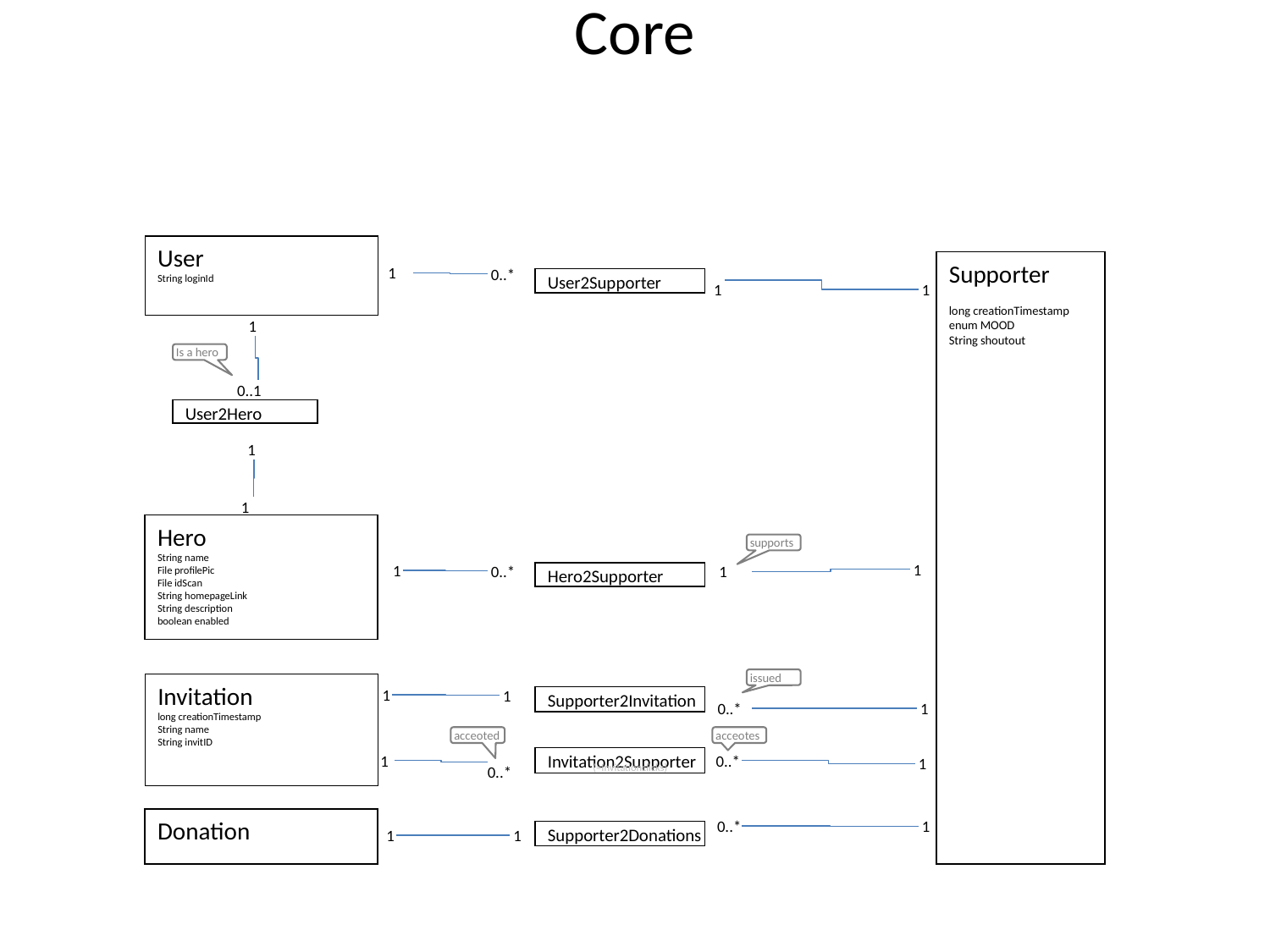

# Core
User
String loginId
Supporter

long creationTimestamp
enum MOOD
String shoutout
 1
 1
 0..*
User2Supporter

 1
 1
Is a hero
 0..1
User2Hero

 1
 1
Hero
String name
File profilePic
File idScan
String homepageLink
String description
boolean enabled

supports
 1
 1
 0..*
 1
Hero2Supporter

issued
Invitation
long creationTimestamp
String name
String invitID
 1
 1
Supporter2Invitation
 1
 0..*
acceoted
acceotes
 0..*
Invitation2Supporter
1
 0..*
 1
(=Invitationclicks)
Donation

 0..*
 1
Supporter2Donations

 1
 1